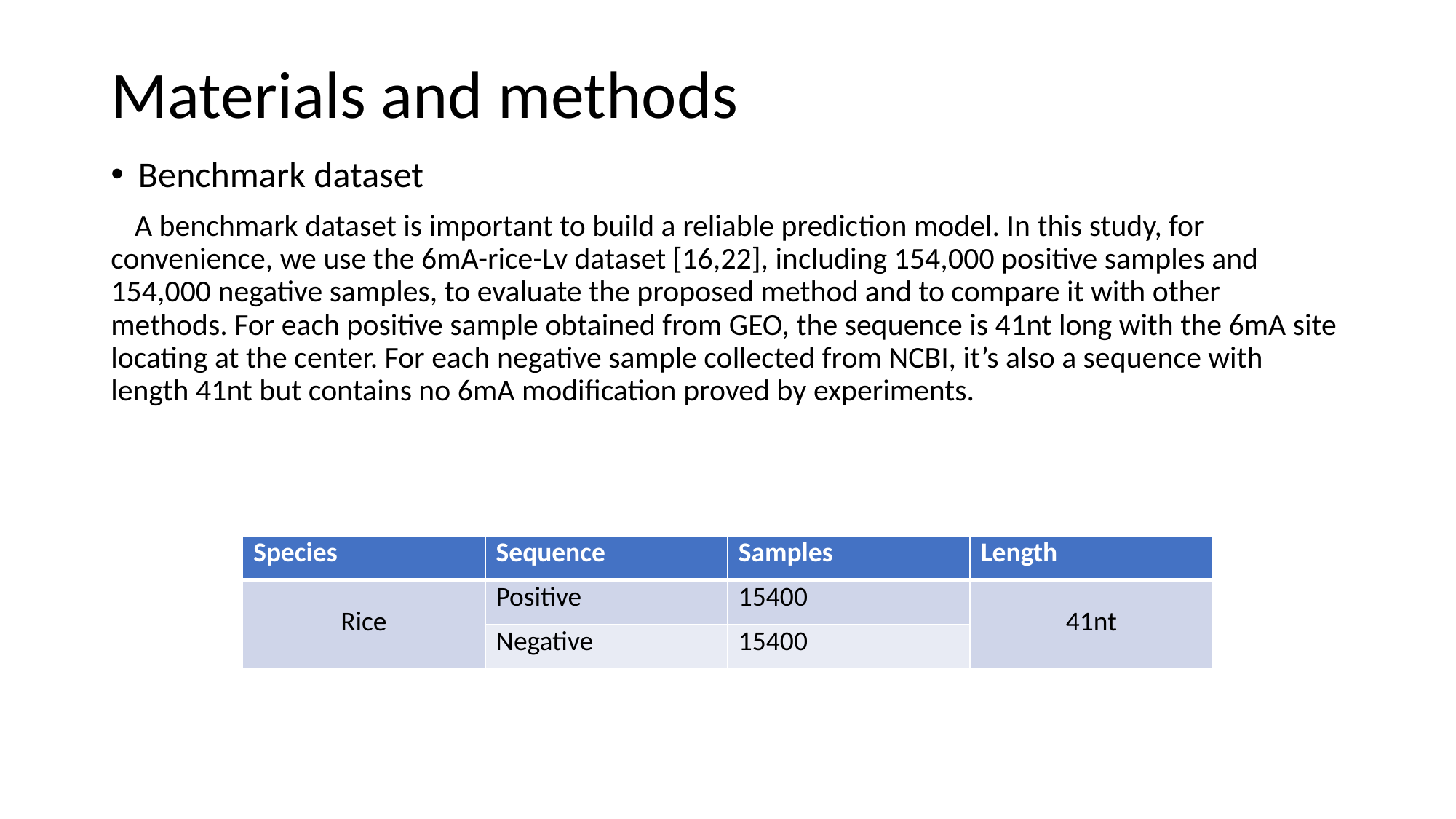

# Materials and methods
Benchmark dataset
     A benchmark dataset is important to build a reliable prediction model. In this study, for convenience, we use the 6mA-rice-Lv dataset [16,22], including 154,000 positive samples and 154,000 negative samples, to evaluate the proposed method and to compare it with other methods. For each positive sample obtained from GEO, the sequence is 41nt long with the 6mA site locating at the center. For each negative sample collected from NCBI, it’s also a sequence with length 41nt but contains no 6mA modification proved by experiments.
| Species | Sequence | Samples | Length |
| --- | --- | --- | --- |
| Rice | Positive | 15400 | 41nt |
|  | Negative | 15400 |  |